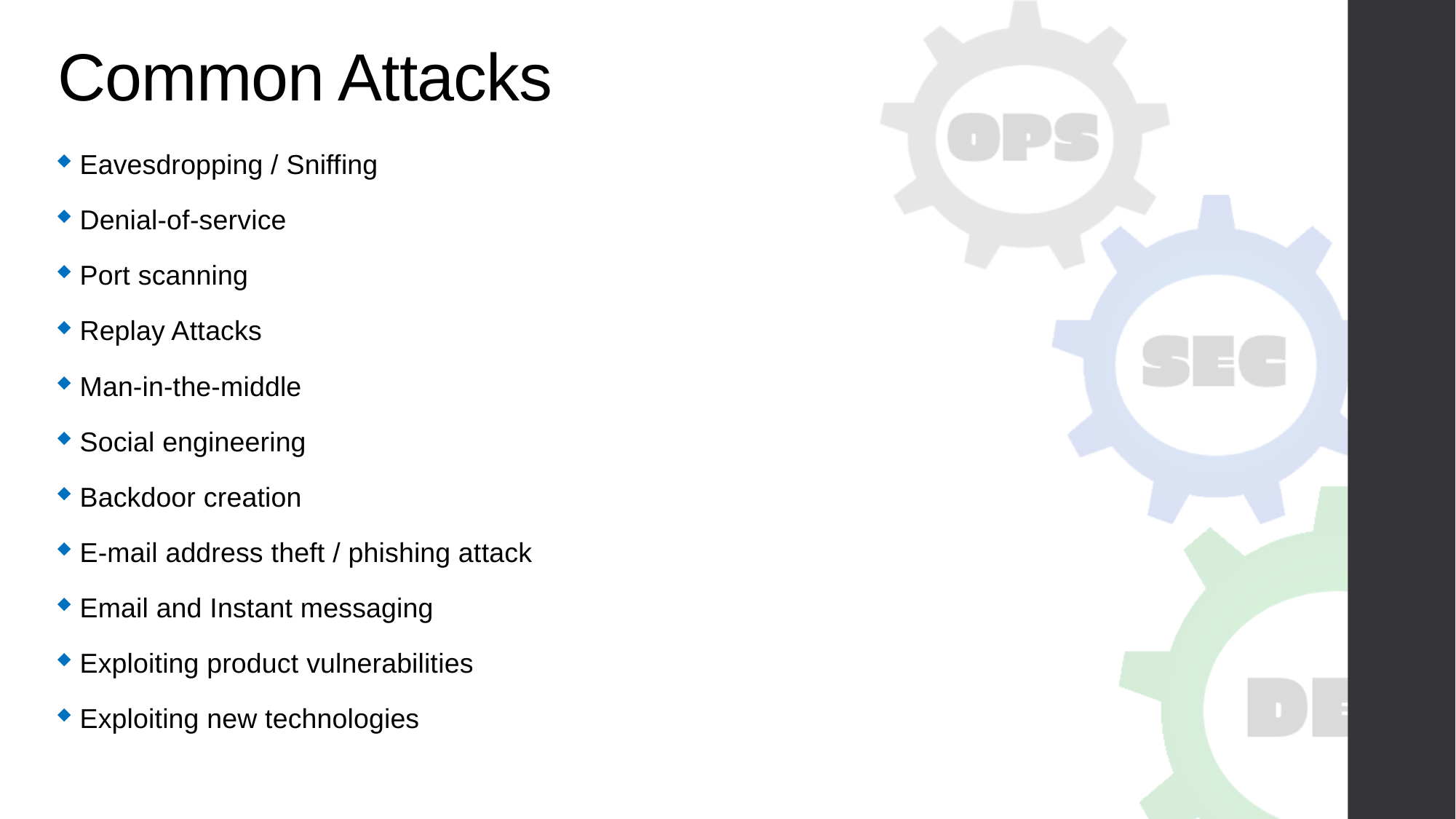

# Common Attacks
Eavesdropping / Sniffing
Denial-of-service
Port scanning
Replay Attacks
Man-in-the-middle
Social engineering
Backdoor creation
E-mail address theft / phishing attack
Email and Instant messaging
Exploiting product vulnerabilities
Exploiting new technologies